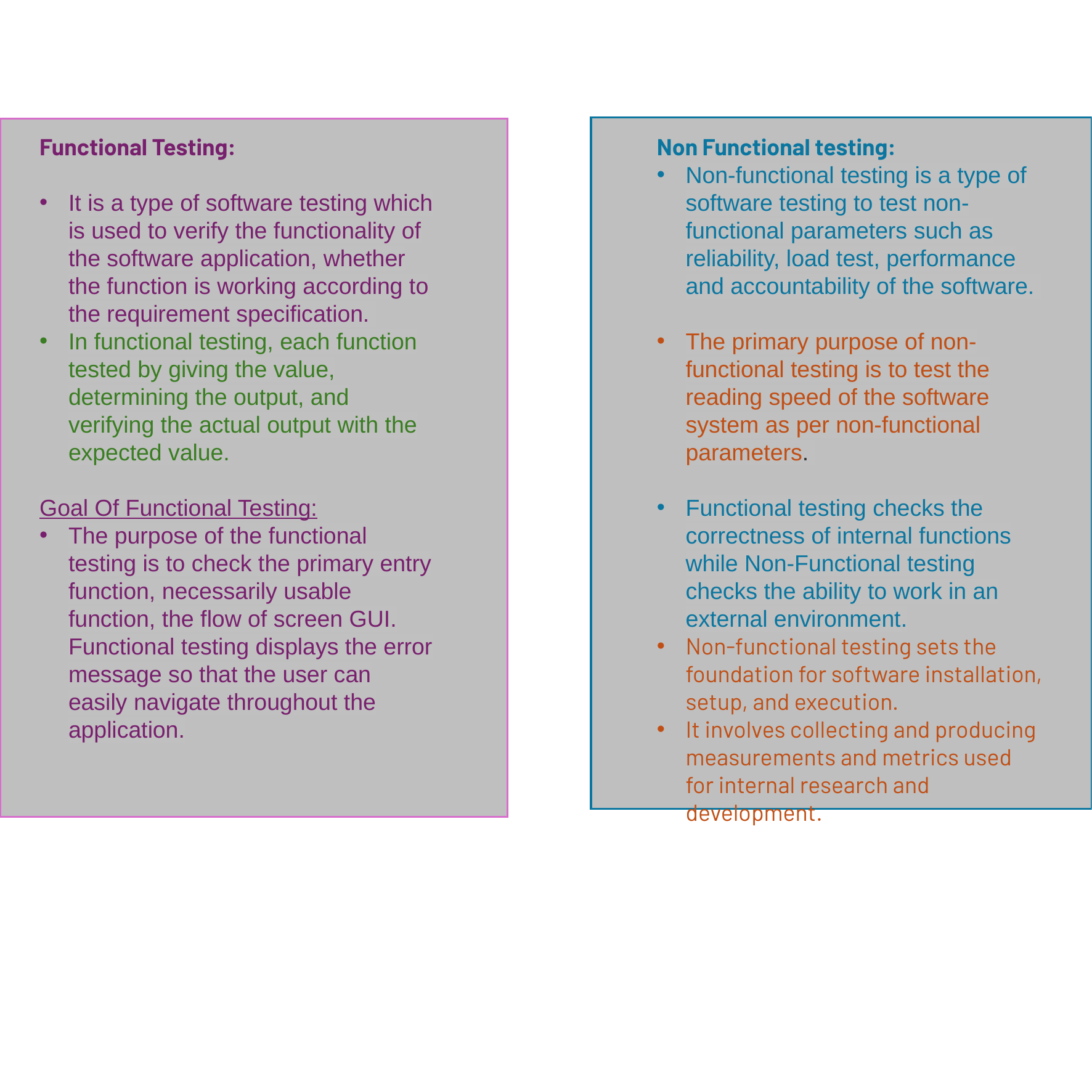

Functional Testing:

It is a type of software testing which is used to verify the functionality of the software application, whether the function is working according to the requirement specification.
In functional testing, each function tested by giving the value, determining the output, and verifying the actual output with the expected value.

Goal Of Functional Testing:
The purpose of the functional testing is to check the primary entry function, necessarily usable function, the flow of screen GUI. Functional testing displays the error message so that the user can easily navigate throughout the application.
Non Functional testing:
Non-functional testing is a type of software testing to test non-functional parameters such as reliability, load test, performance and accountability of the software.

The primary purpose of non-functional testing is to test the reading speed of the software system as per non-functional parameters.

Functional testing checks the correctness of internal functions while Non-Functional testing checks the ability to work in an external environment.
Non-functional testing sets the foundation for software installation, setup, and execution.
It involves collecting and producing measurements and metrics used for internal research and development.